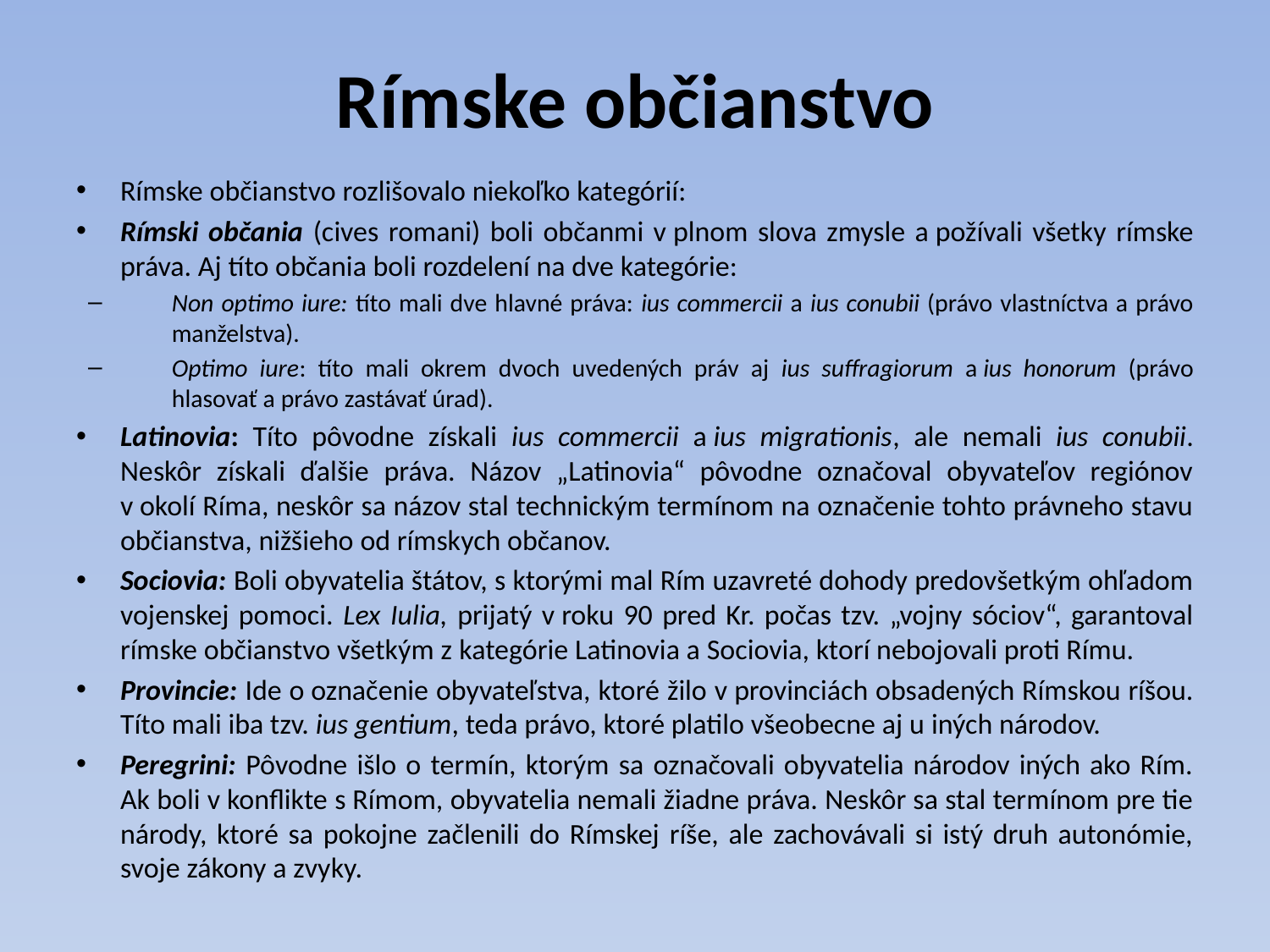

# Rímske občianstvo
Rímske občianstvo rozlišovalo niekoľko kategórií:
Rímski občania (cives romani) boli občanmi v plnom slova zmysle a požívali všetky rímske práva. Aj títo občania boli rozdelení na dve kategórie:
Non optimo iure: títo mali dve hlavné práva: ius commercii a ius conubii (právo vlastníctva a právo manželstva).
Optimo iure: títo mali okrem dvoch uvedených práv aj ius suffragiorum a ius honorum (právo hlasovať a právo zastávať úrad).
Latinovia: Títo pôvodne získali ius commercii a ius migrationis, ale nemali ius conubii. Neskôr získali ďalšie práva. Názov „Latinovia“ pôvodne označoval obyvateľov regiónov v okolí Ríma, neskôr sa názov stal technickým termínom na označenie tohto právneho stavu občianstva, nižšieho od rímskych občanov.
Sociovia: Boli obyvatelia štátov, s ktorými mal Rím uzavreté dohody predovšetkým ohľadom vojenskej pomoci. Lex Iulia, prijatý v roku 90 pred Kr. počas tzv. „vojny sóciov“, garantoval rímske občianstvo všetkým z kategórie Latinovia a Sociovia, ktorí nebojovali proti Rímu.
Provincie: Ide o označenie obyvateľstva, ktoré žilo v provinciách obsadených Rímskou ríšou. Títo mali iba tzv. ius gentium, teda právo, ktoré platilo všeobecne aj u iných národov.
Peregrini: Pôvodne išlo o termín, ktorým sa označovali obyvatelia národov iných ako Rím. Ak boli v konflikte s Rímom, obyvatelia nemali žiadne práva. Neskôr sa stal termínom pre tie národy, ktoré sa pokojne začlenili do Rímskej ríše, ale zachovávali si istý druh autonómie, svoje zákony a zvyky.